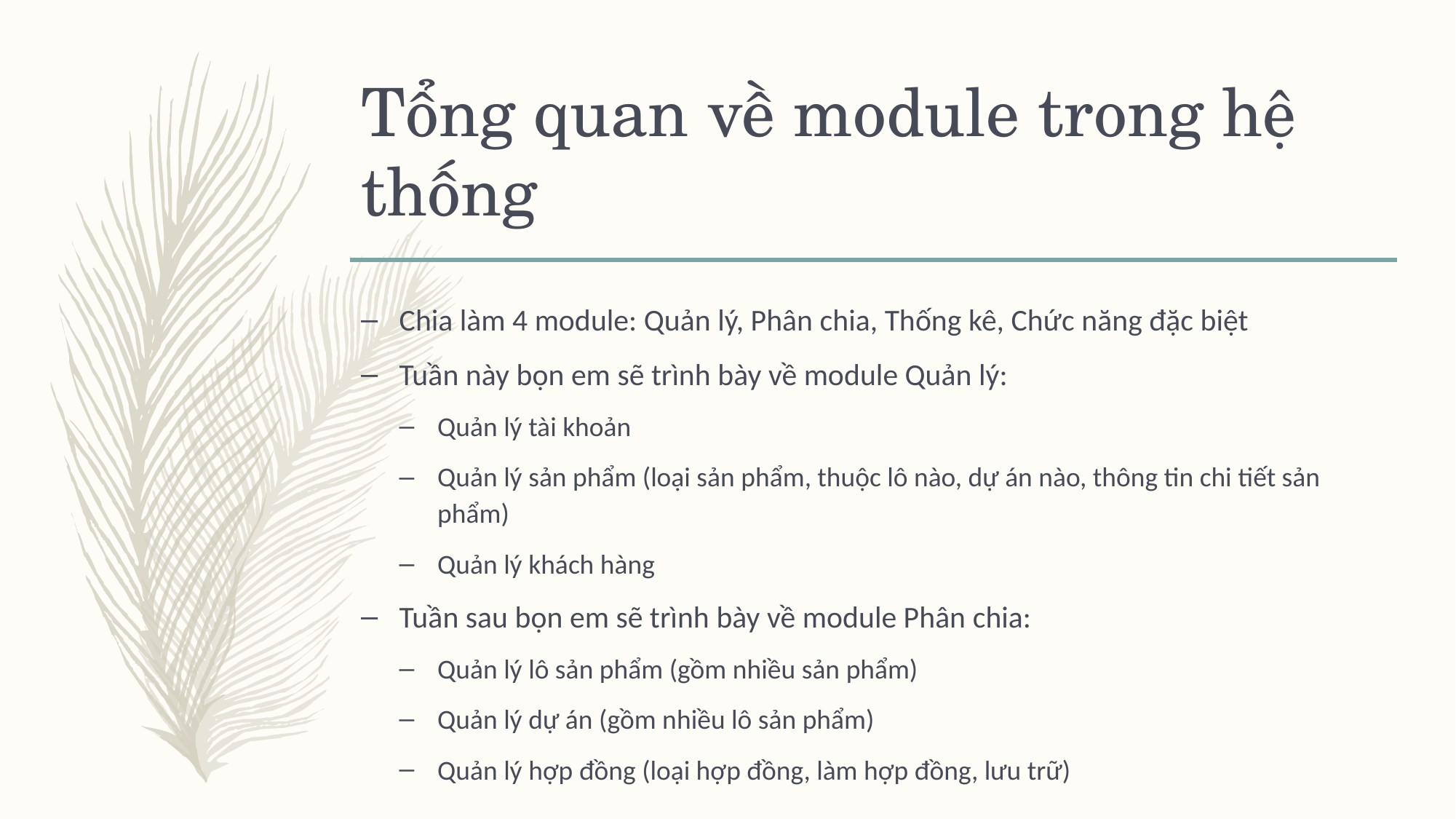

# Tổng quan về module trong hệ thống
Chia làm 4 module: Quản lý, Phân chia, Thống kê, Chức năng đặc biệt
Tuần này bọn em sẽ trình bày về module Quản lý:
Quản lý tài khoản
Quản lý sản phẩm (loại sản phẩm, thuộc lô nào, dự án nào, thông tin chi tiết sản phẩm)
Quản lý khách hàng
Tuần sau bọn em sẽ trình bày về module Phân chia:
Quản lý lô sản phẩm (gồm nhiều sản phẩm)
Quản lý dự án (gồm nhiều lô sản phẩm)
Quản lý hợp đồng (loại hợp đồng, làm hợp đồng, lưu trữ)